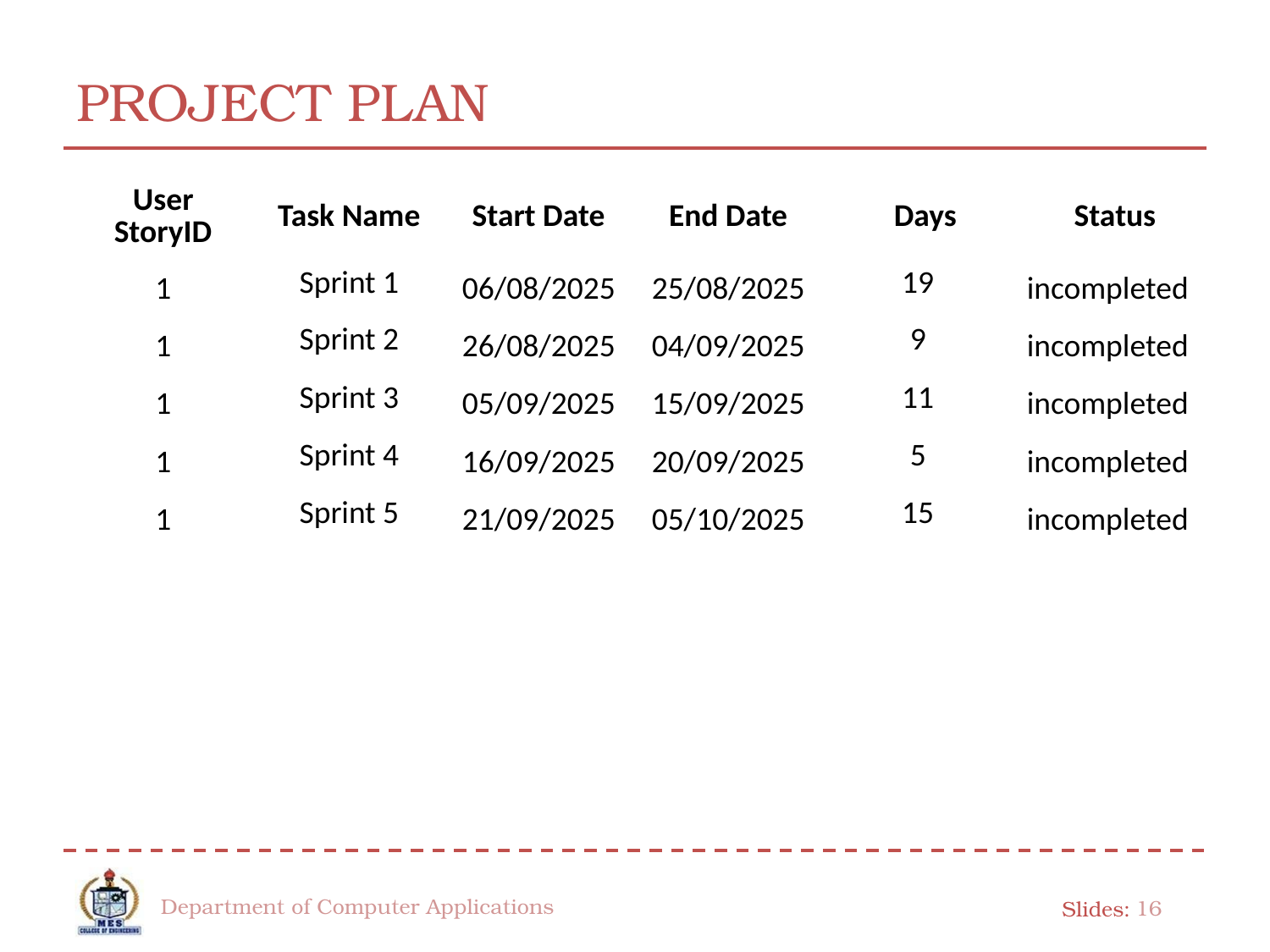

# PROJECT PLAN

| User StoryID | Task Name | Start Date | End Date | Days | Status |
| --- | --- | --- | --- | --- | --- |
| 1 | Sprint 1 | 06/08/2025 | 25/08/2025 | 19 | incompleted |
| 1 | Sprint 2 | 26/08/2025 | 04/09/2025 | 9 | incompleted |
| 1 | Sprint 3 | 05/09/2025 | 15/09/2025 | 11 | incompleted |
| 1 | Sprint 4 | 16/09/2025 | 20/09/2025 | 5 | incompleted |
| 1 | Sprint 5 | 21/09/2025 | 05/10/2025 | 15 | incompleted |
Department of Computer Applications
16